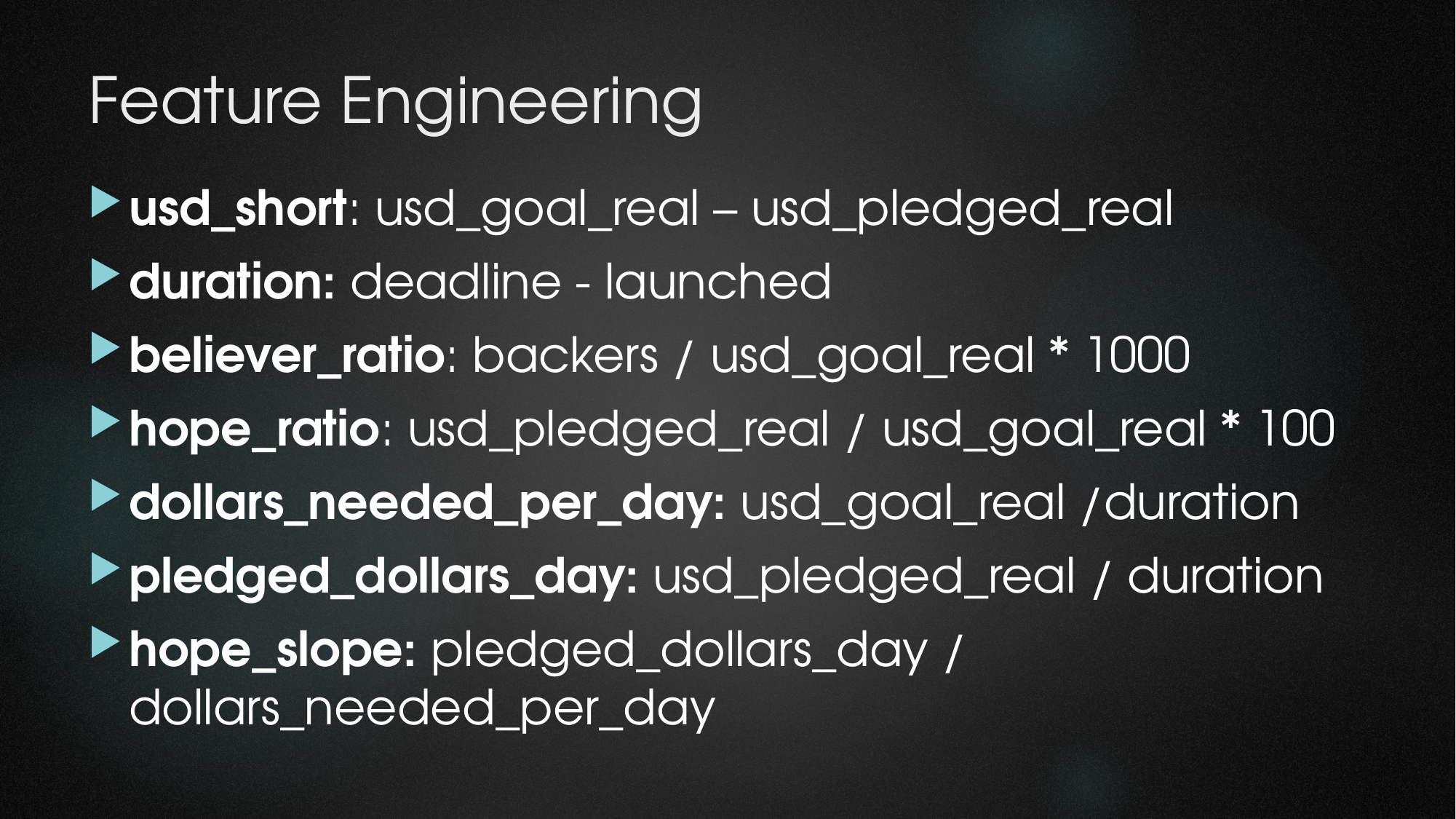

# Feature Engineering
usd_short: usd_goal_real – usd_pledged_real
duration: deadline - launched
believer_ratio: backers / usd_goal_real * 1000
hope_ratio: usd_pledged_real / usd_goal_real * 100
dollars_needed_per_day: usd_goal_real /duration
pledged_dollars_day: usd_pledged_real / duration
hope_slope: pledged_dollars_day / dollars_needed_per_day